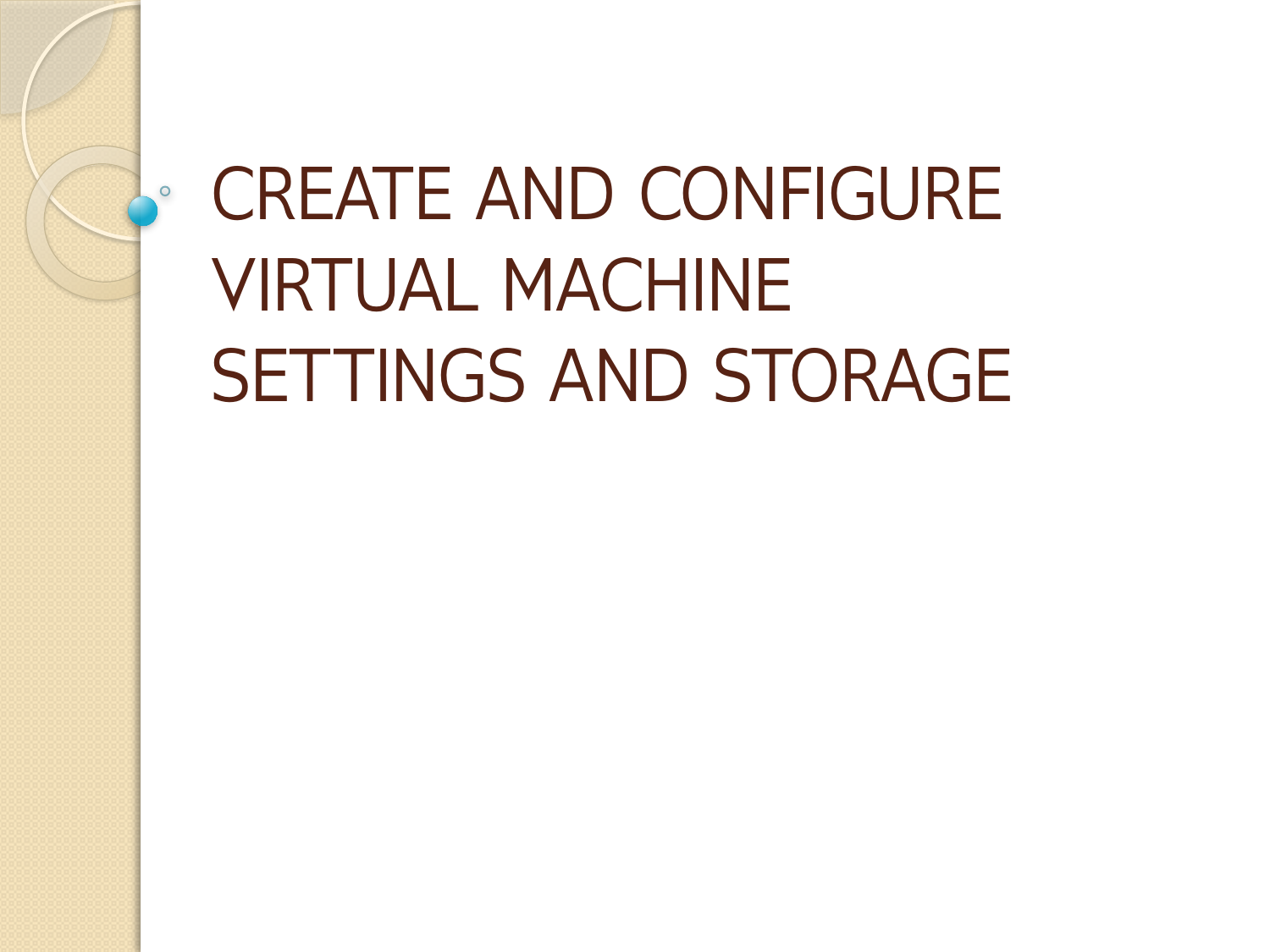

# CREATE AND CONFIGURE VIRTUAL MACHINE SETTINGS AND STORAGE